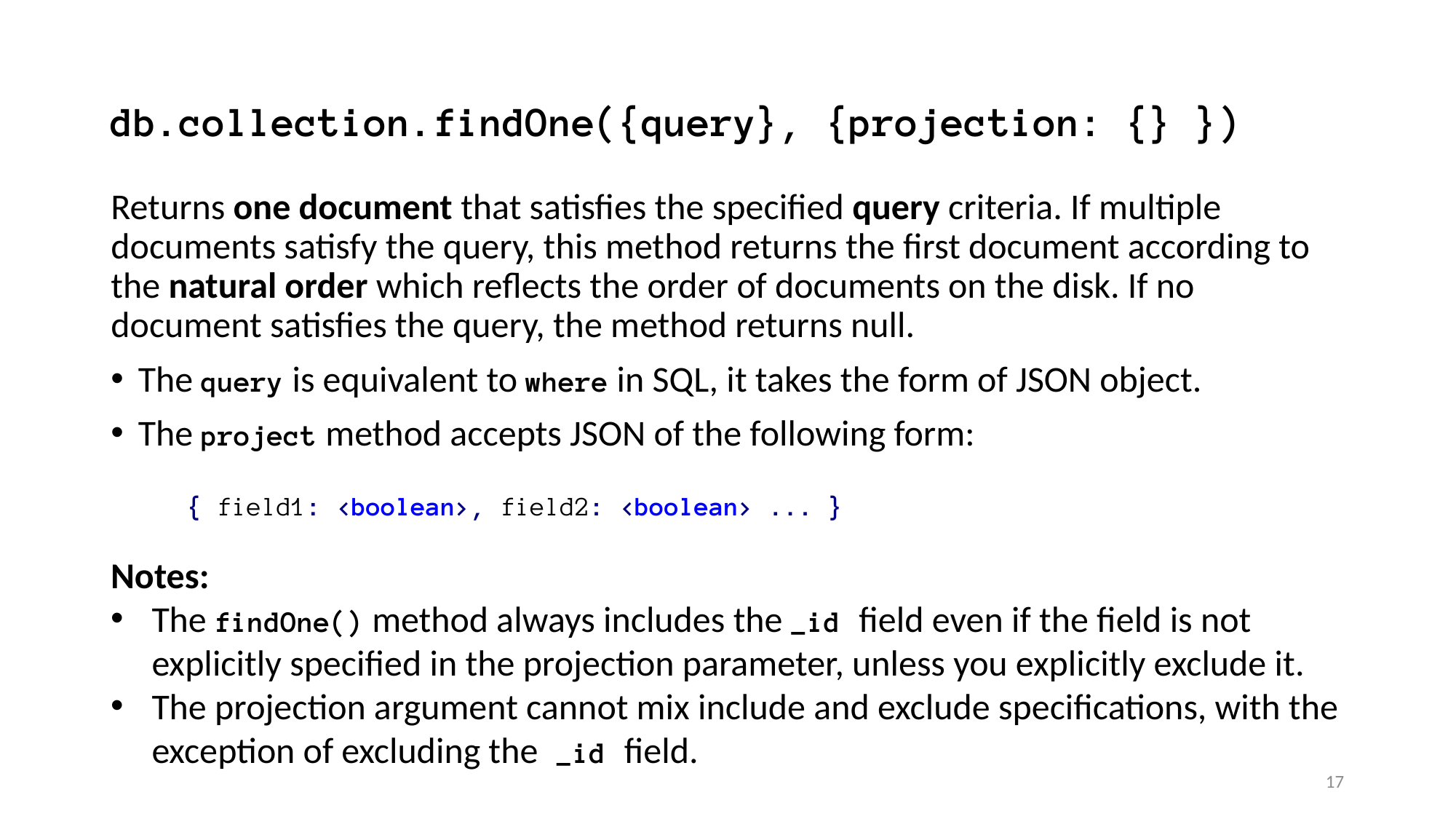

# db.collection.findOne({query}, {projection: {} })
Returns one document that satisfies the specified query criteria. If multiple documents satisfy the query, this method returns the first document according to the natural order which reflects the order of documents on the disk. If no document satisfies the query, the method returns null.
The query is equivalent to where in SQL, it takes the form of JSON object.
The project method accepts JSON of the following form:
{ field1: <boolean>, field2: <boolean> ... }
Notes:
The findOne() method always includes the _id field even if the field is not explicitly specified in the projection parameter, unless you explicitly exclude it.
The projection argument cannot mix include and exclude specifications, with the exception of excluding the _id field.

17